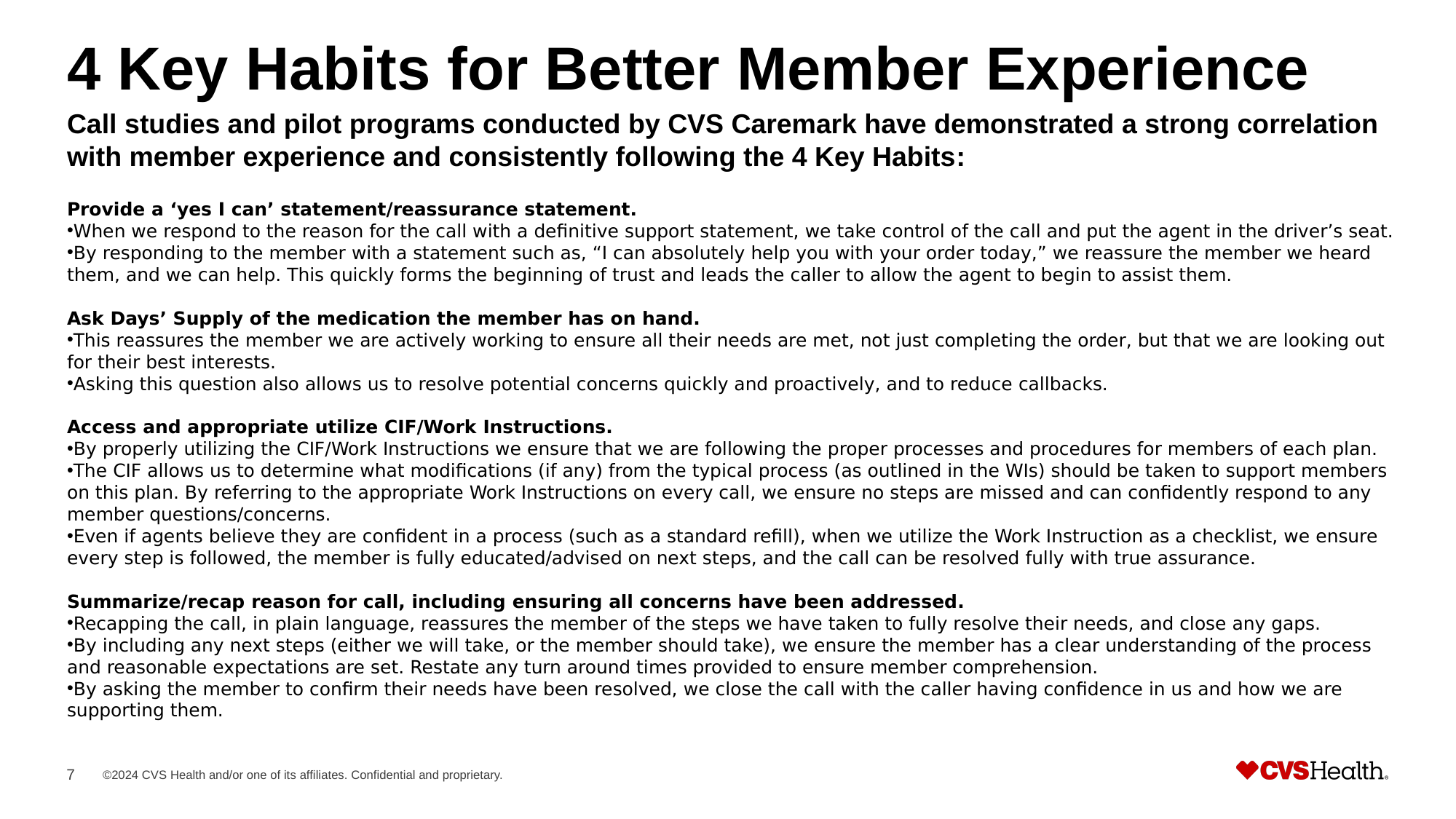

# 4 Key Habits for Better Member Experience
Call studies and pilot programs conducted by CVS Caremark have demonstrated a strong correlation with member experience and consistently following the 4 Key Habits:

Provide a ‘yes I can’ statement/reassurance statement.
When we respond to the reason for the call with a definitive support statement, we take control of the call and put the agent in the driver’s seat.
By responding to the member with a statement such as, “I can absolutely help you with your order today,” we reassure the member we heard them, and we can help. This quickly forms the beginning of trust and leads the caller to allow the agent to begin to assist them.

Ask Days’ Supply of the medication the member has on hand.
This reassures the member we are actively working to ensure all their needs are met, not just completing the order, but that we are looking out for their best interests.
Asking this question also allows us to resolve potential concerns quickly and proactively, and to reduce callbacks.

Access and appropriate utilize CIF/Work Instructions.
By properly utilizing the CIF/Work Instructions we ensure that we are following the proper processes and procedures for members of each plan.
The CIF allows us to determine what modifications (if any) from the typical process (as outlined in the WIs) should be taken to support members on this plan. By referring to the appropriate Work Instructions on every call, we ensure no steps are missed and can confidently respond to any member questions/concerns.
Even if agents believe they are confident in a process (such as a standard refill), when we utilize the Work Instruction as a checklist, we ensure every step is followed, the member is fully educated/advised on next steps, and the call can be resolved fully with true assurance.

Summarize/recap reason for call, including ensuring all concerns have been addressed.
Recapping the call, in plain language, reassures the member of the steps we have taken to fully resolve their needs, and close any gaps.
By including any next steps (either we will take, or the member should take), we ensure the member has a clear understanding of the process and reasonable expectations are set. Restate any turn around times provided to ensure member comprehension.
By asking the member to confirm their needs have been resolved, we close the call with the caller having confidence in us and how we are supporting them.